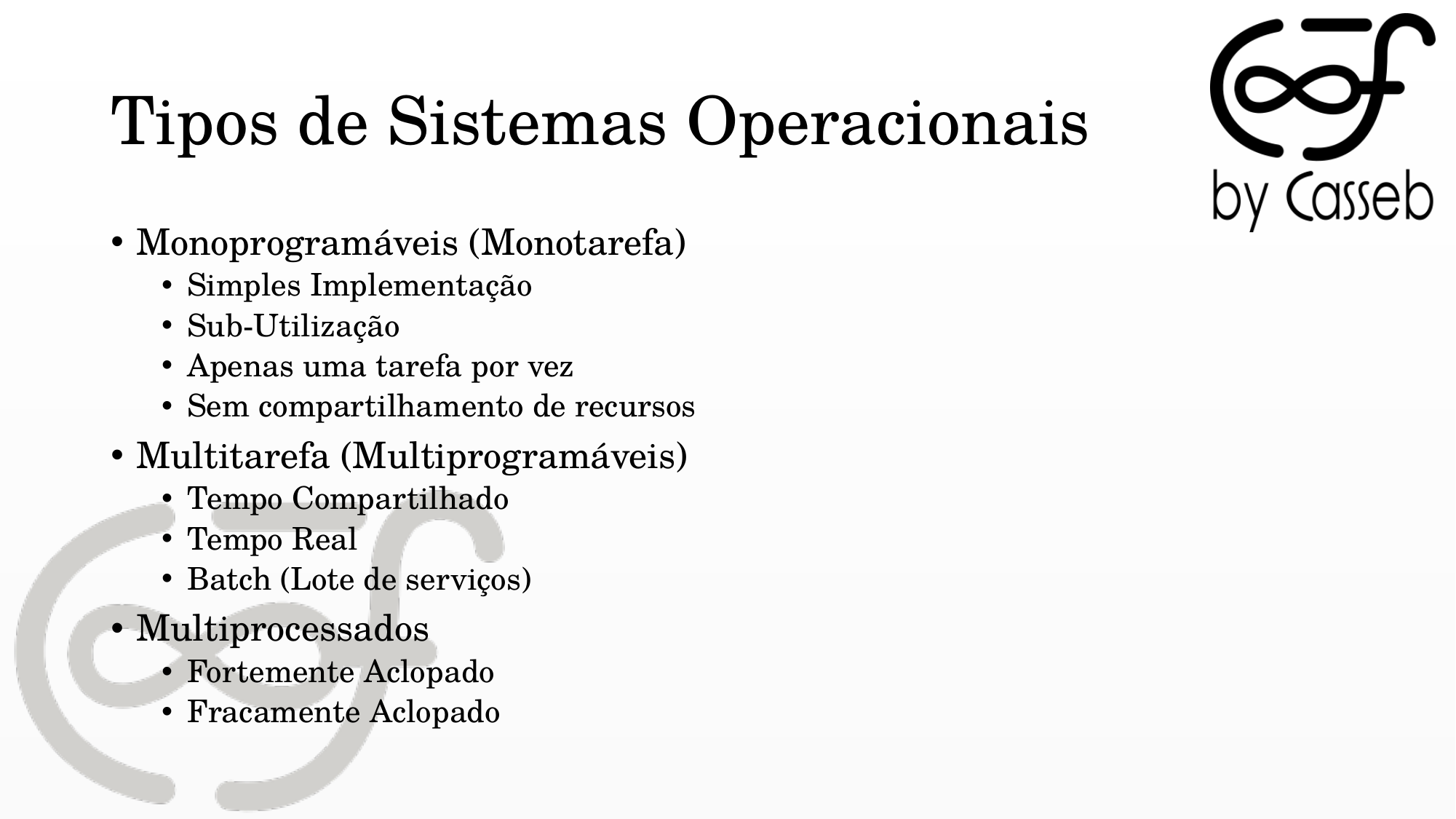

# Tipos de Sistemas Operacionais
Monoprogramáveis (Monotarefa)
Simples Implementação
Sub-Utilização
Apenas uma tarefa por vez
Sem compartilhamento de recursos
Multitarefa (Multiprogramáveis)
Tempo Compartilhado
Tempo Real
Batch (Lote de serviços)
Multiprocessados
Fortemente Aclopado
Fracamente Aclopado